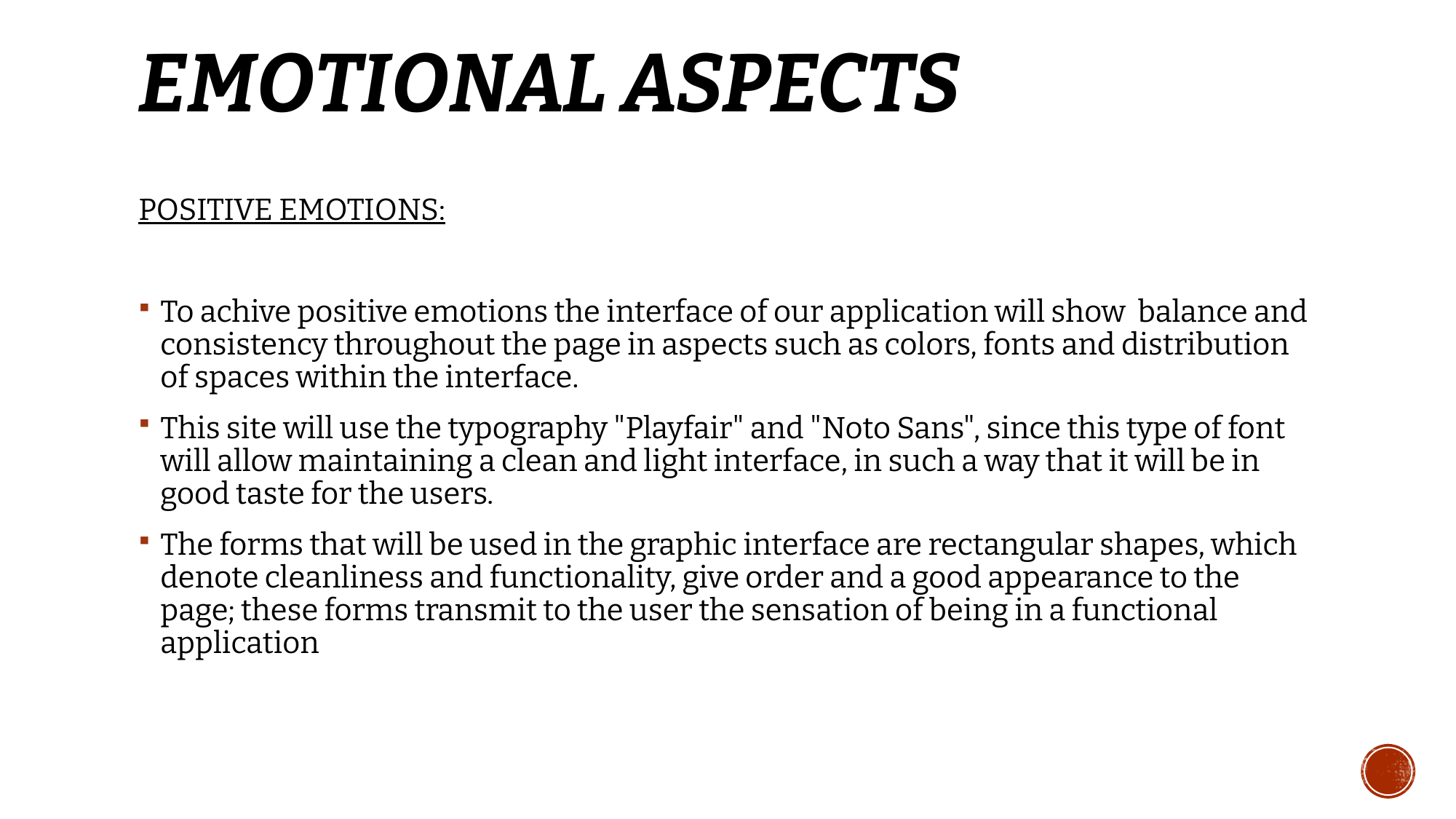

# EMOTIONAL ASPECTS
POSITIVE EMOTIONS:

To achive positive emotions the interface of our application will show  balance and consistency throughout the page in aspects such as colors, fonts and distribution of spaces within the interface.
This site will use the typography "Playfair" and "Noto Sans", since this type of font will allow maintaining a clean and light interface, in such a way that it will be in good taste for the users.
The forms that will be used in the graphic interface are rectangular shapes, which denote cleanliness and functionality, give order and a good appearance to the page; these forms transmit to the user the sensation of being in a functional application